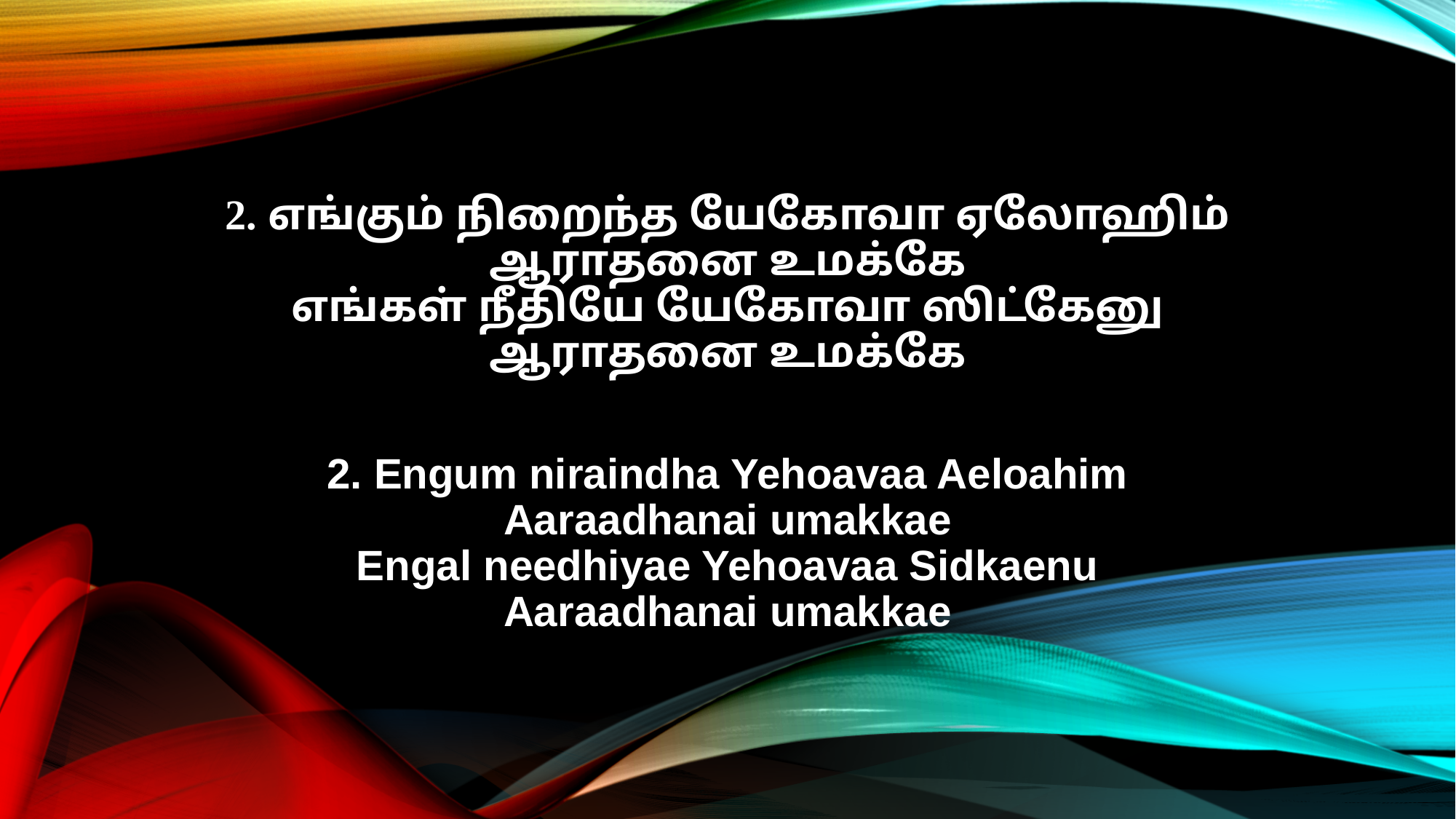

2. எங்கும் நிறைந்த யேகோவா ஏலோஹிம்
ஆராதனை உமக்கே
எங்கள் நீதியே யேகோவா ஸிட்கேனு
ஆராதனை உமக்கே

2. Engum niraindha Yehoavaa Aeloahim
Aaraadhanai umakkae
Engal needhiyae Yehoavaa Sidkaenu
Aaraadhanai umakkae